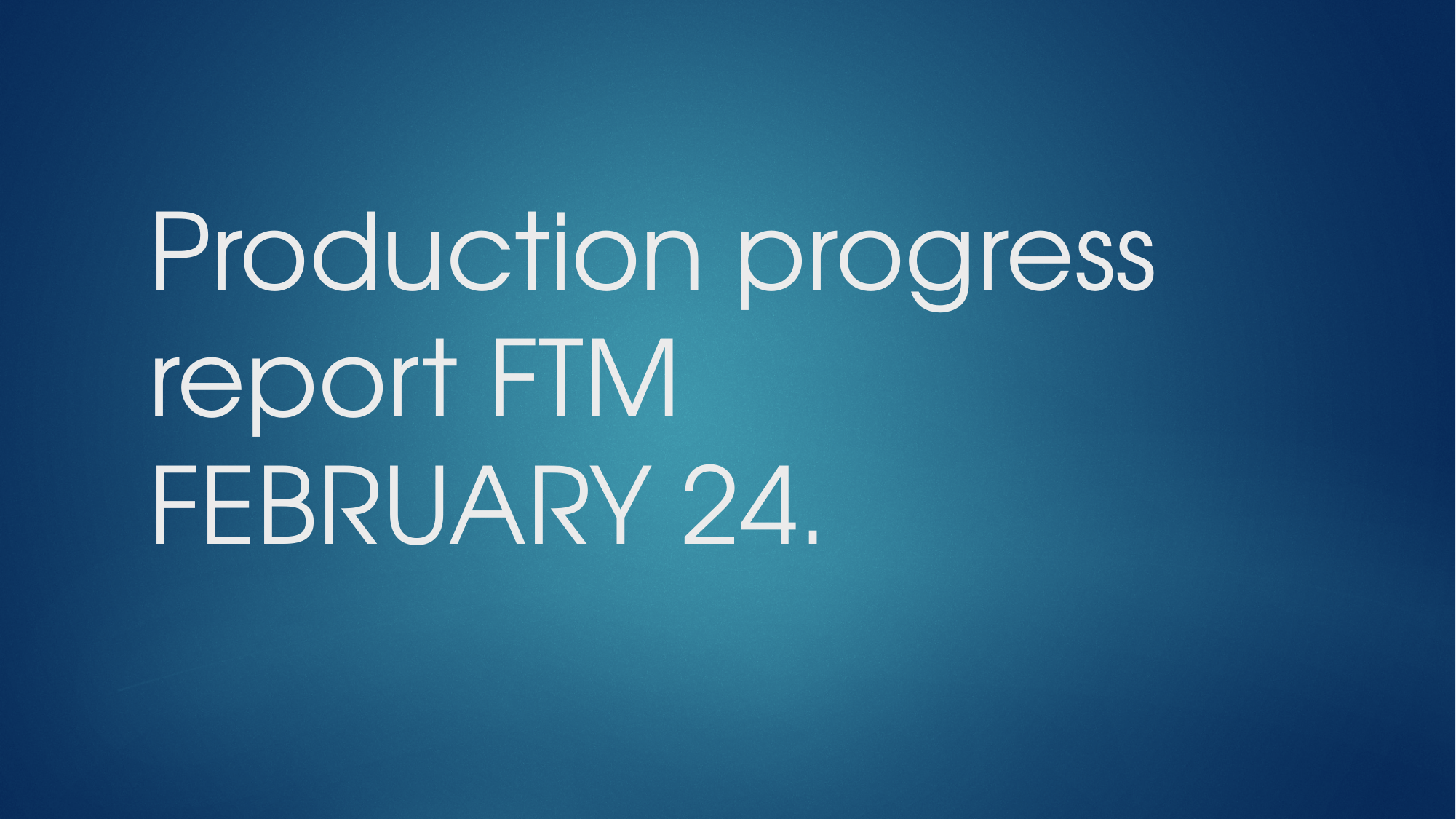

# Production progress report FTM FEBRUARY 24.